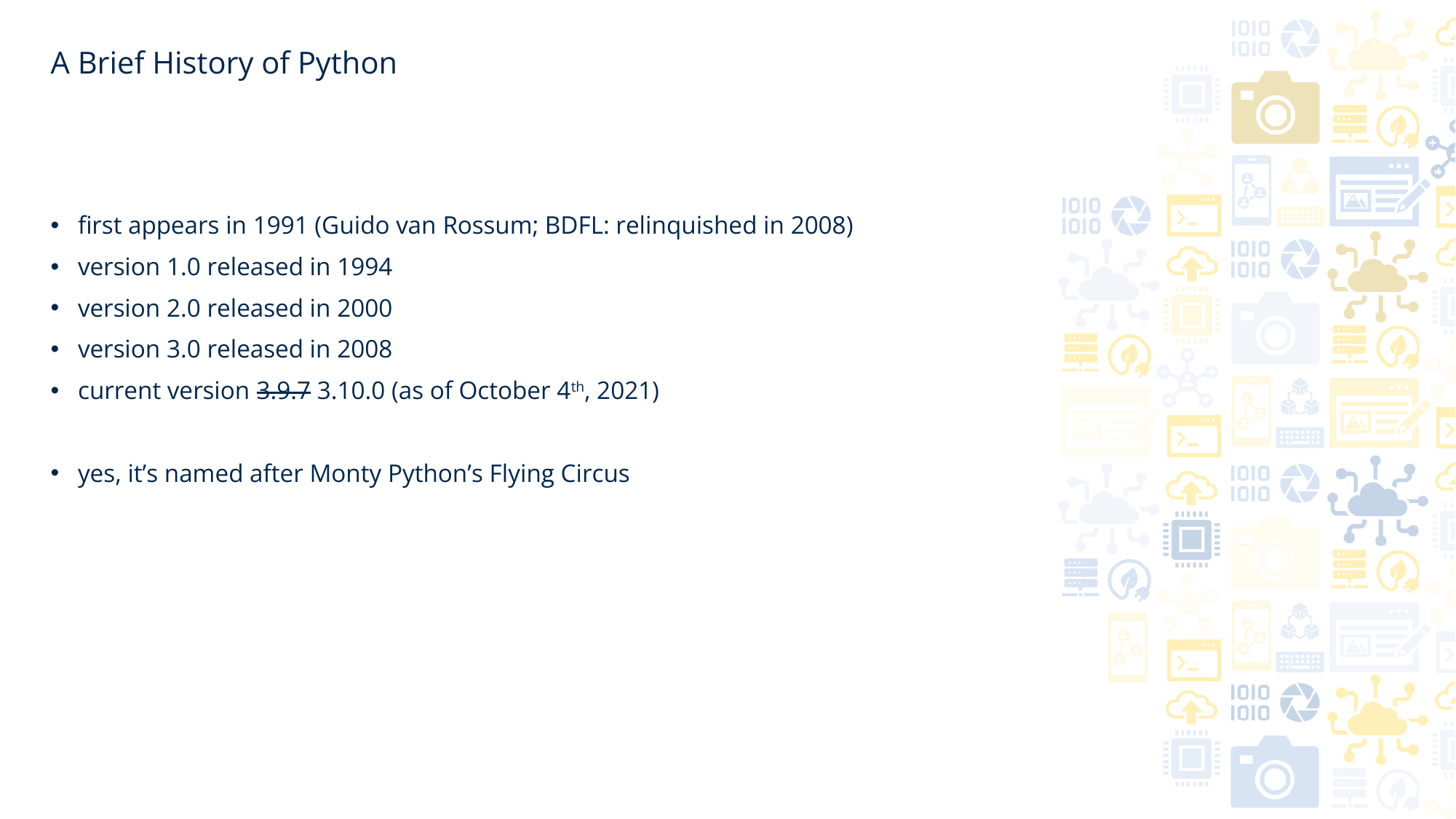

# A Brief History of Python

first appears in 1991 (Guido van Rossum; BDFL: relinquished in 2008)
version 1.0 released in 1994
version 2.0 released in 2000
version 3.0 released in 2008
current version 3.9.7 3.10.0 (as of October 4th, 2021)

yes, it’s named after Monty Python’s Flying Circus